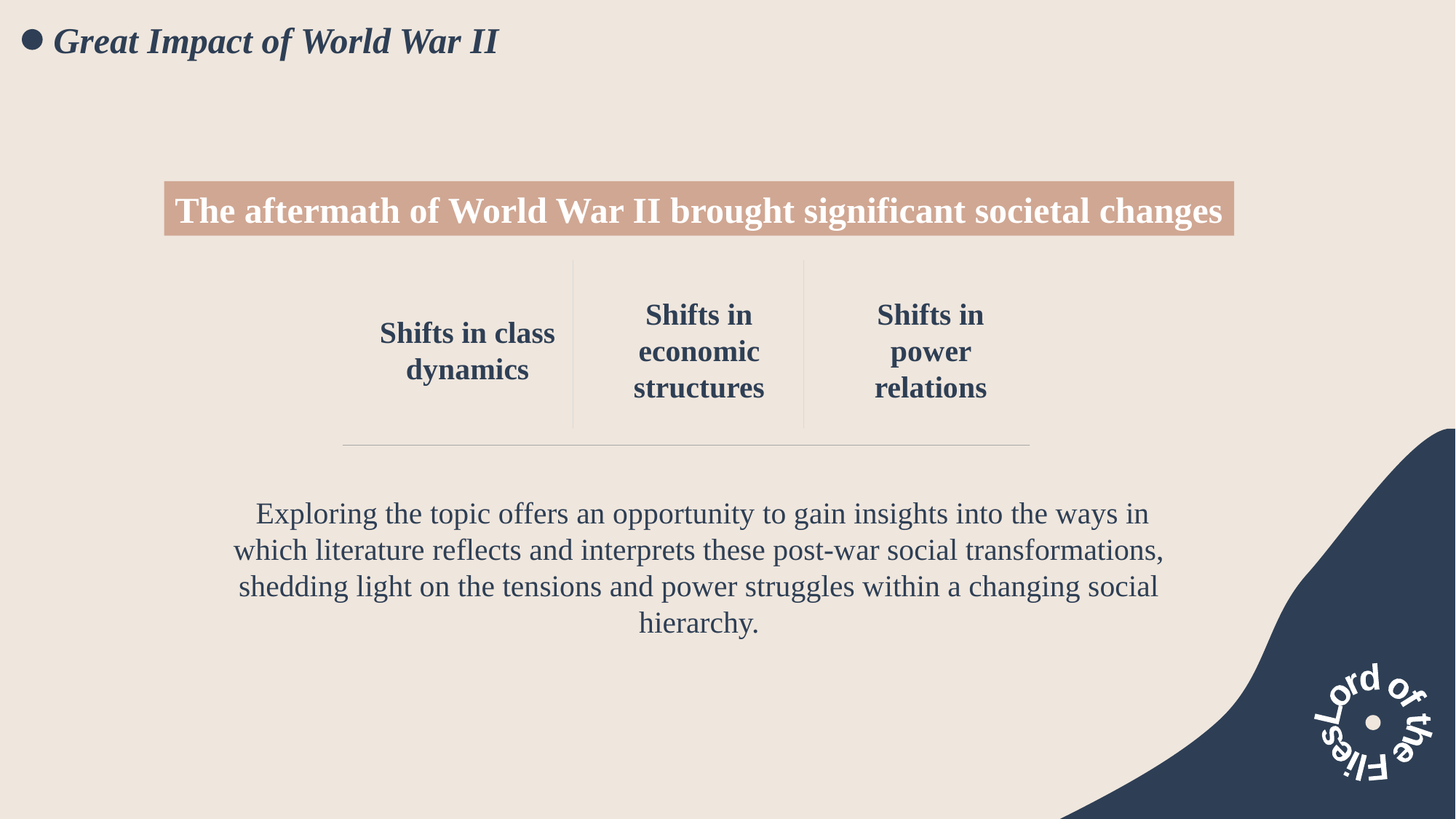

Great Impact of World War II

The aftermath of World War II brought significant societal changes
Shifts in class dynamics
Shifts in economic structures
Shifts in power relations

 Exploring the topic offers an opportunity to gain insights into the ways in which literature reflects and interprets these post-war social transformations, shedding light on the tensions and power struggles within a changing social hierarchy.
Lord of the Flies